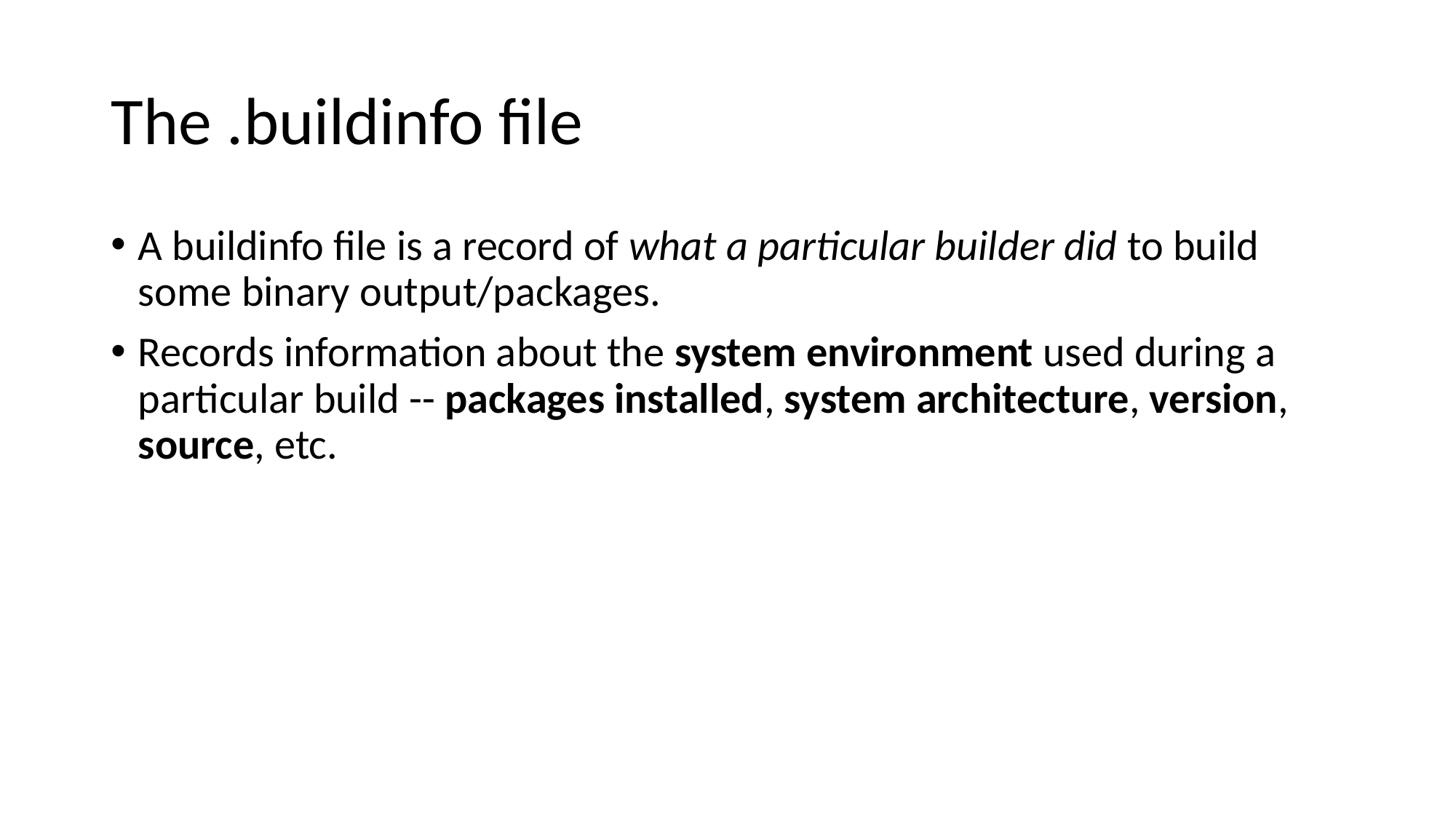

# The .buildinfo file
A buildinfo file is a record of what a particular builder did to build some binary output/packages.
Records information about the system environment used during a particular build -- packages installed, system architecture, version, source, etc.